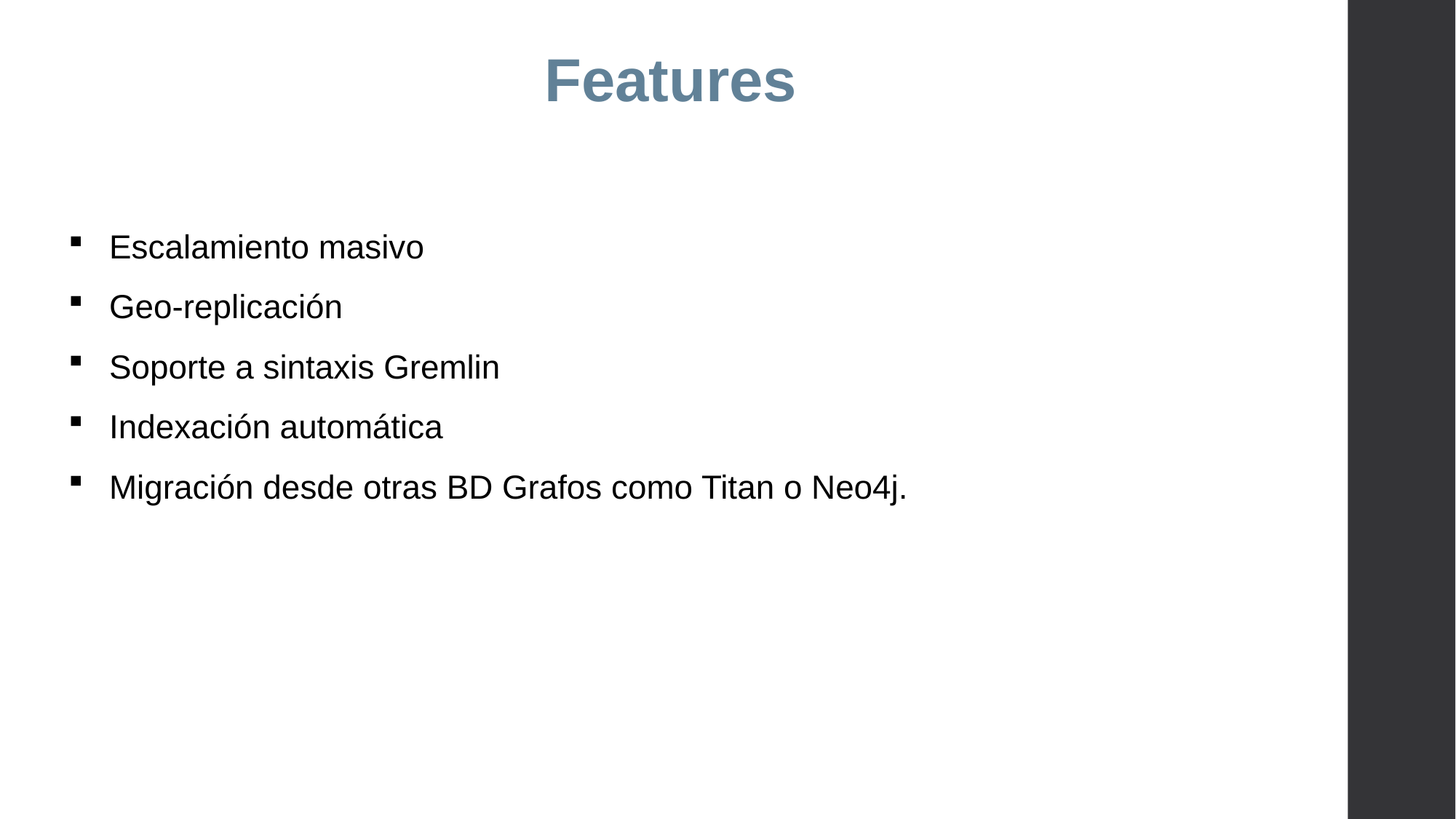

Features
Escalamiento masivo
Geo-replicación
Soporte a sintaxis Gremlin
Indexación automática
Migración desde otras BD Grafos como Titan o Neo4j.